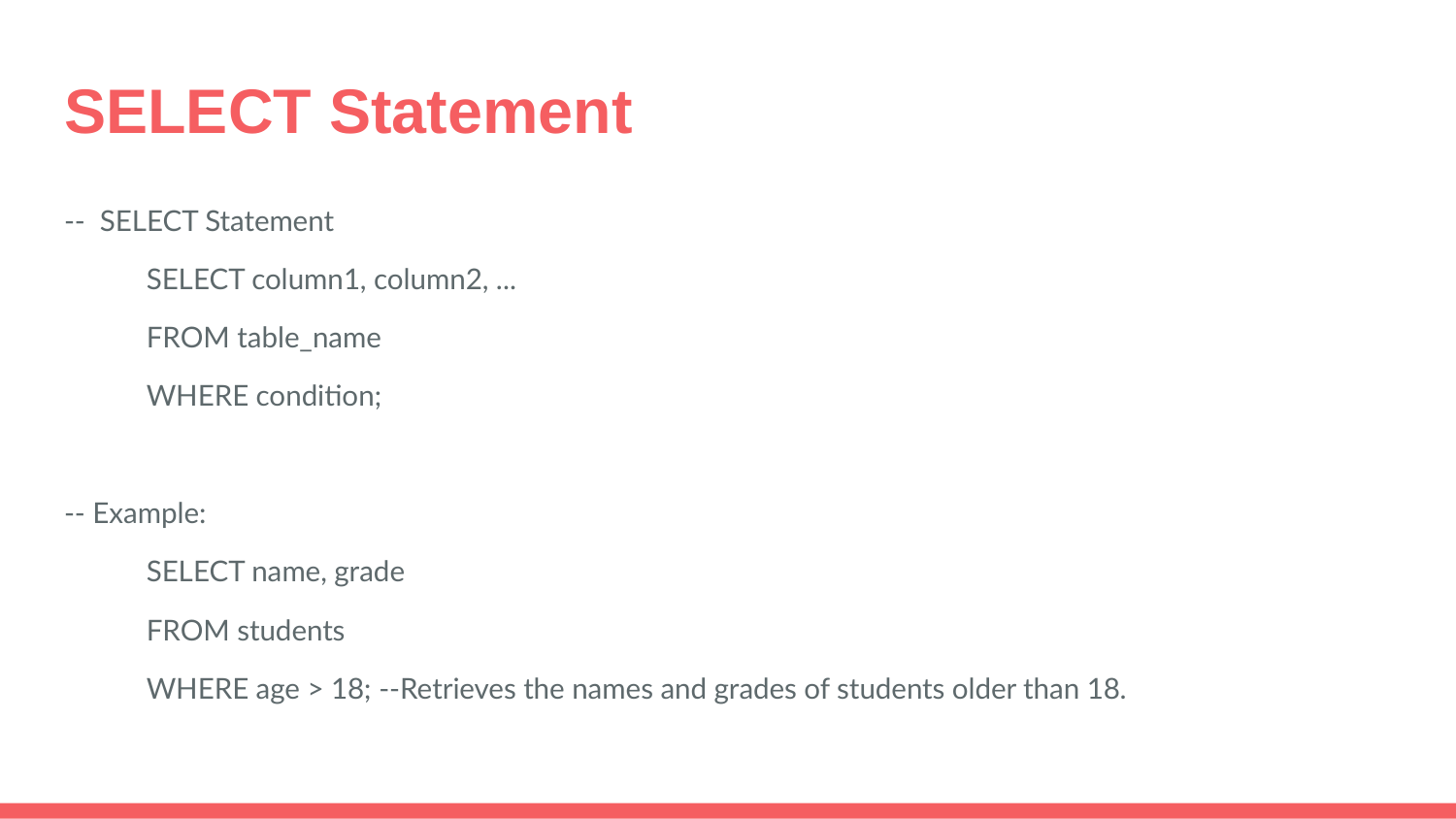

# SELECT Statement
--  SELECT Statement
SELECT column1, column2, ...
FROM table_name
WHERE condition;

-- Example:
SELECT name, grade
FROM students
WHERE age > 18; --Retrieves the names and grades of students older than 18.